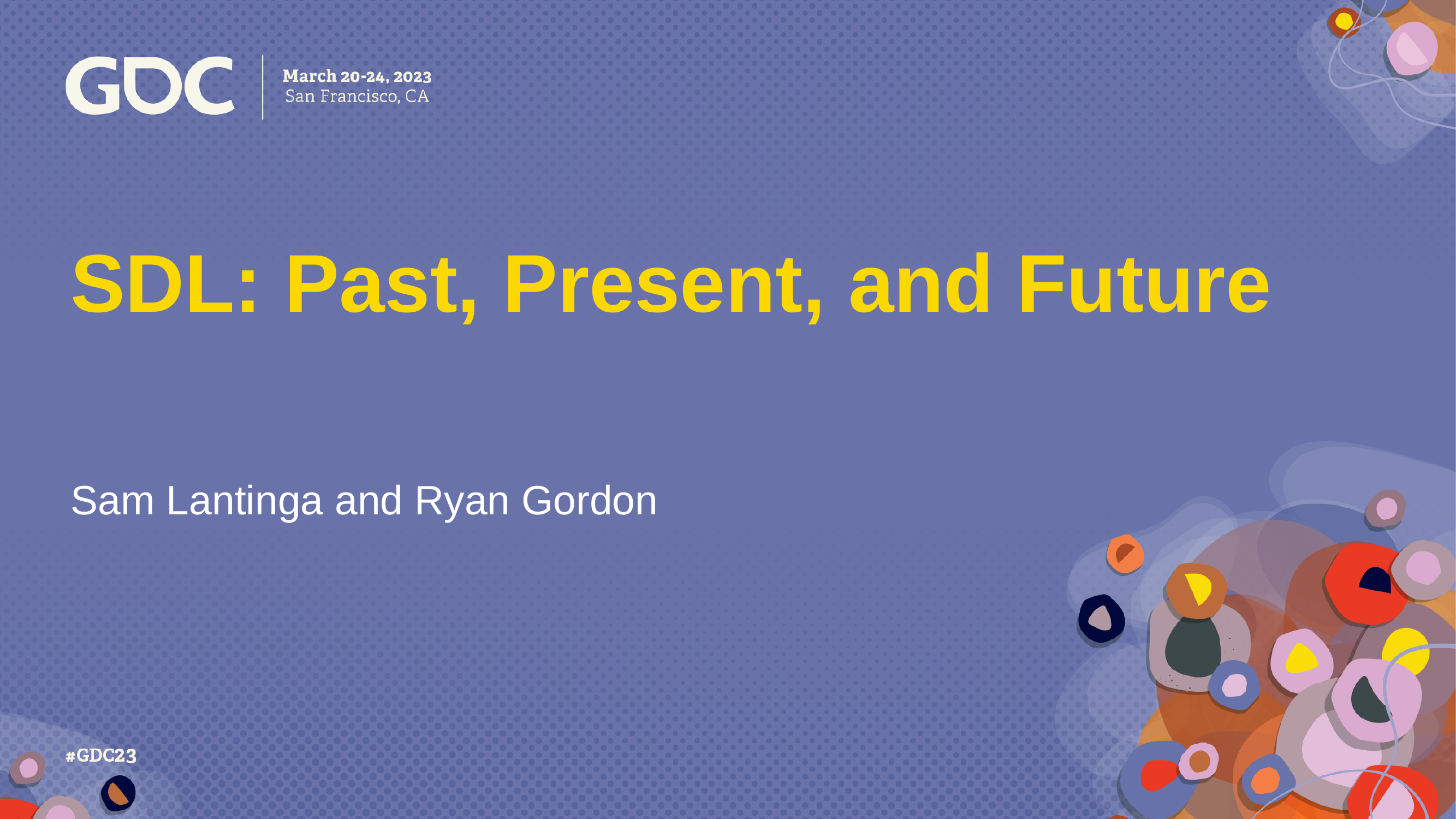

SDL: Past, Present, and Future
Sam Lantinga and Ryan Gordon